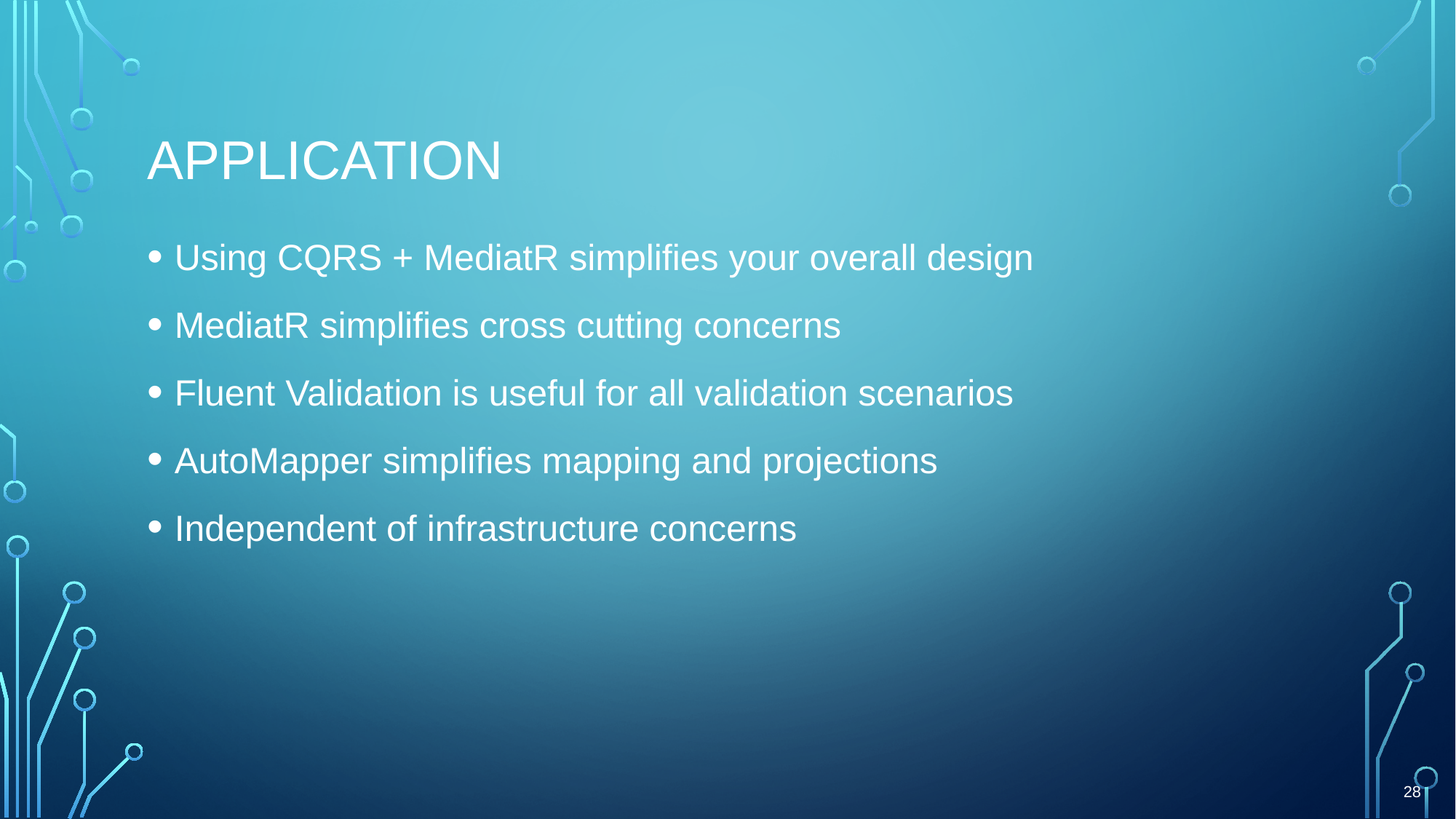

# Application
Using CQRS + MediatR simplifies your overall design
MediatR simplifies cross cutting concerns
Fluent Validation is useful for all validation scenarios
AutoMapper simplifies mapping and projections
Independent of infrastructure concerns

28